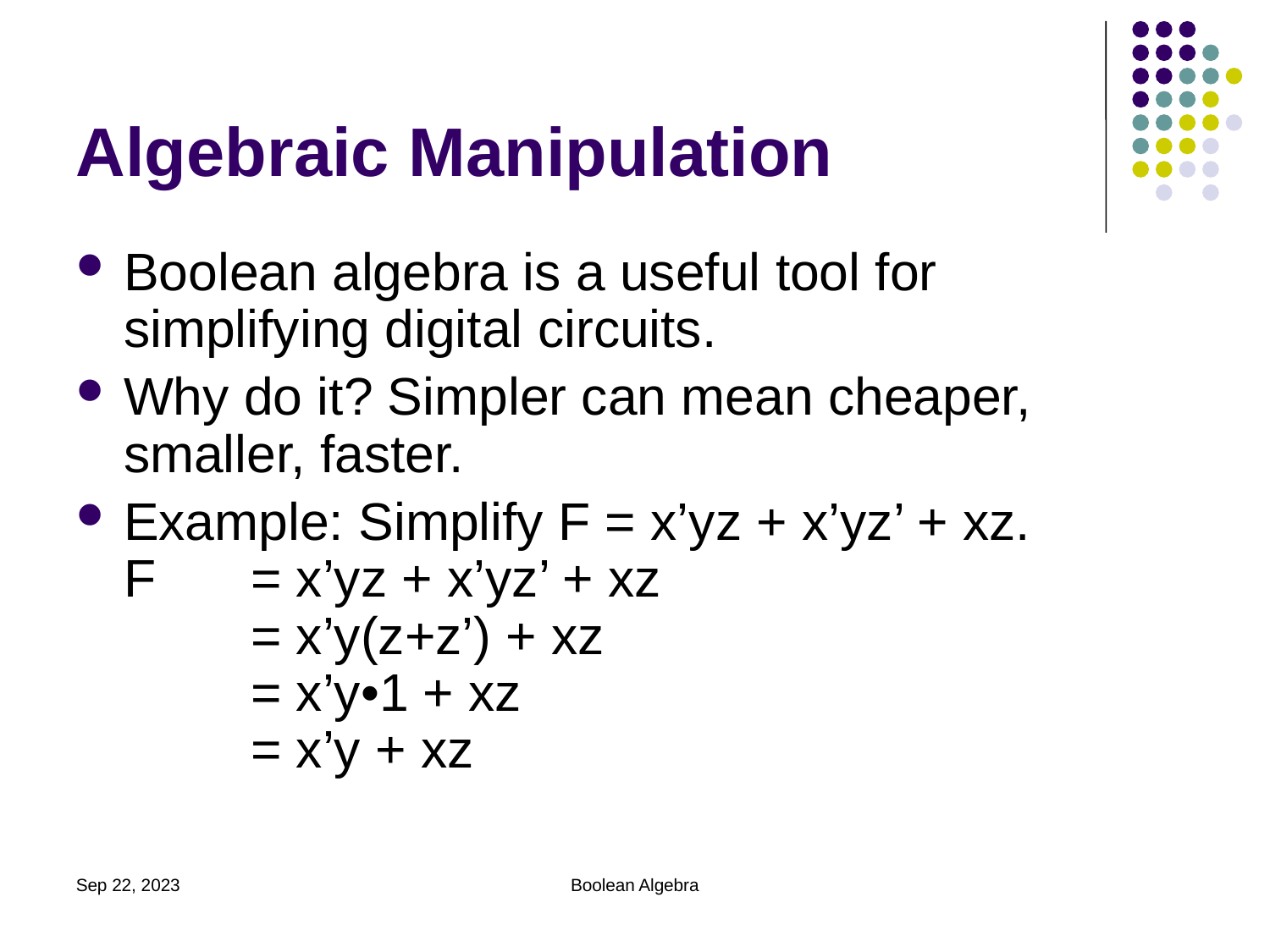

# Algebraic Manipulation
Boolean algebra is a useful tool for simplifying digital circuits.
Why do it? Simpler can mean cheaper,  smaller, faster.
Example: Simplify F = x’yz + x’yz’ + xz.
F	= x’yz + x’yz’ + xz
	= x’y(z+z’) + xz
	= x’y•1 + xz
	= x’y + xz
Sep 22, 2023
Boolean Algebra